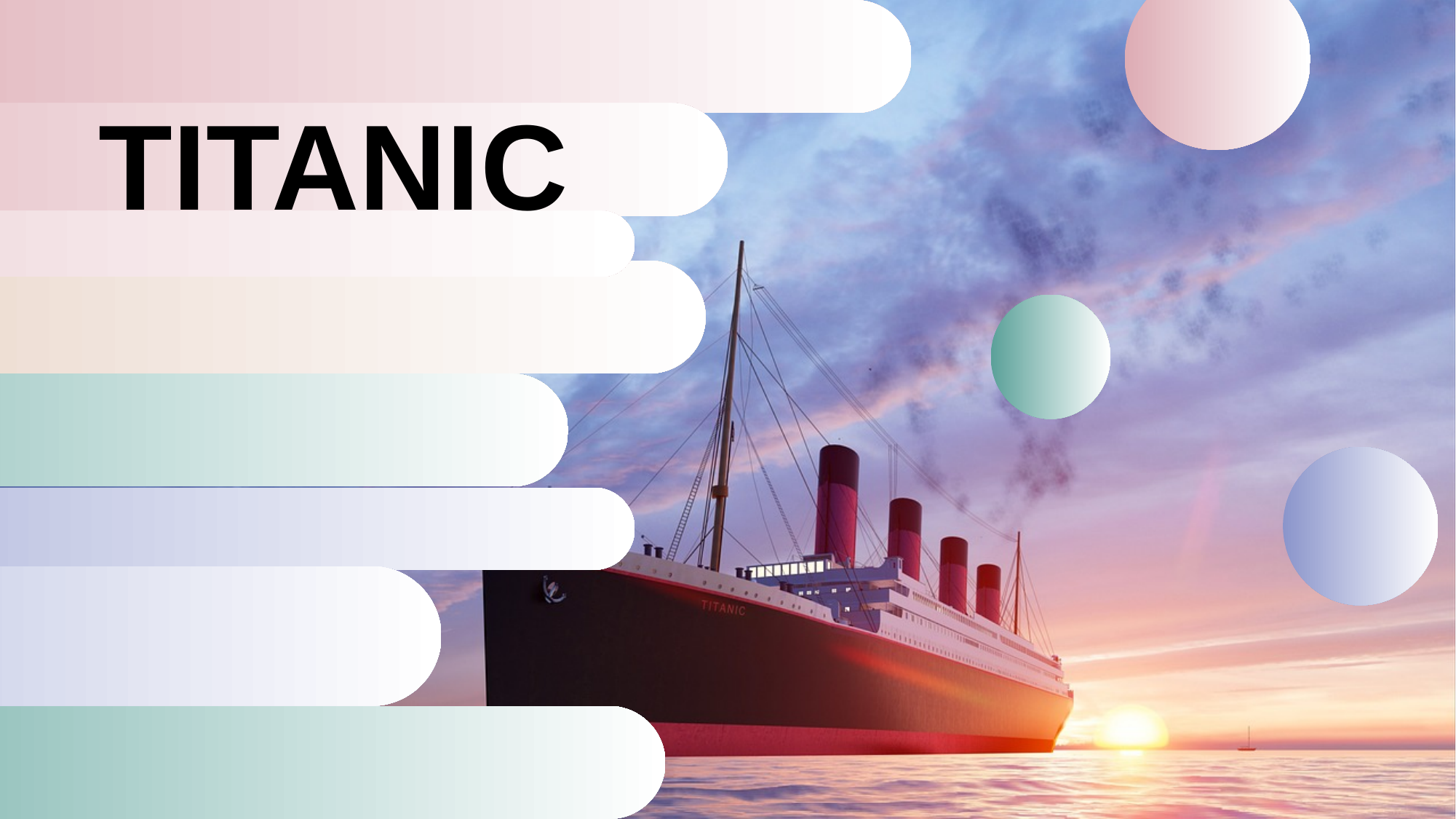

KEY FACTS

Maiden Voyage

10th April 1912

Southampton, Cherburg Queenstown
New York

2,224 people

April 15th
TITANIC